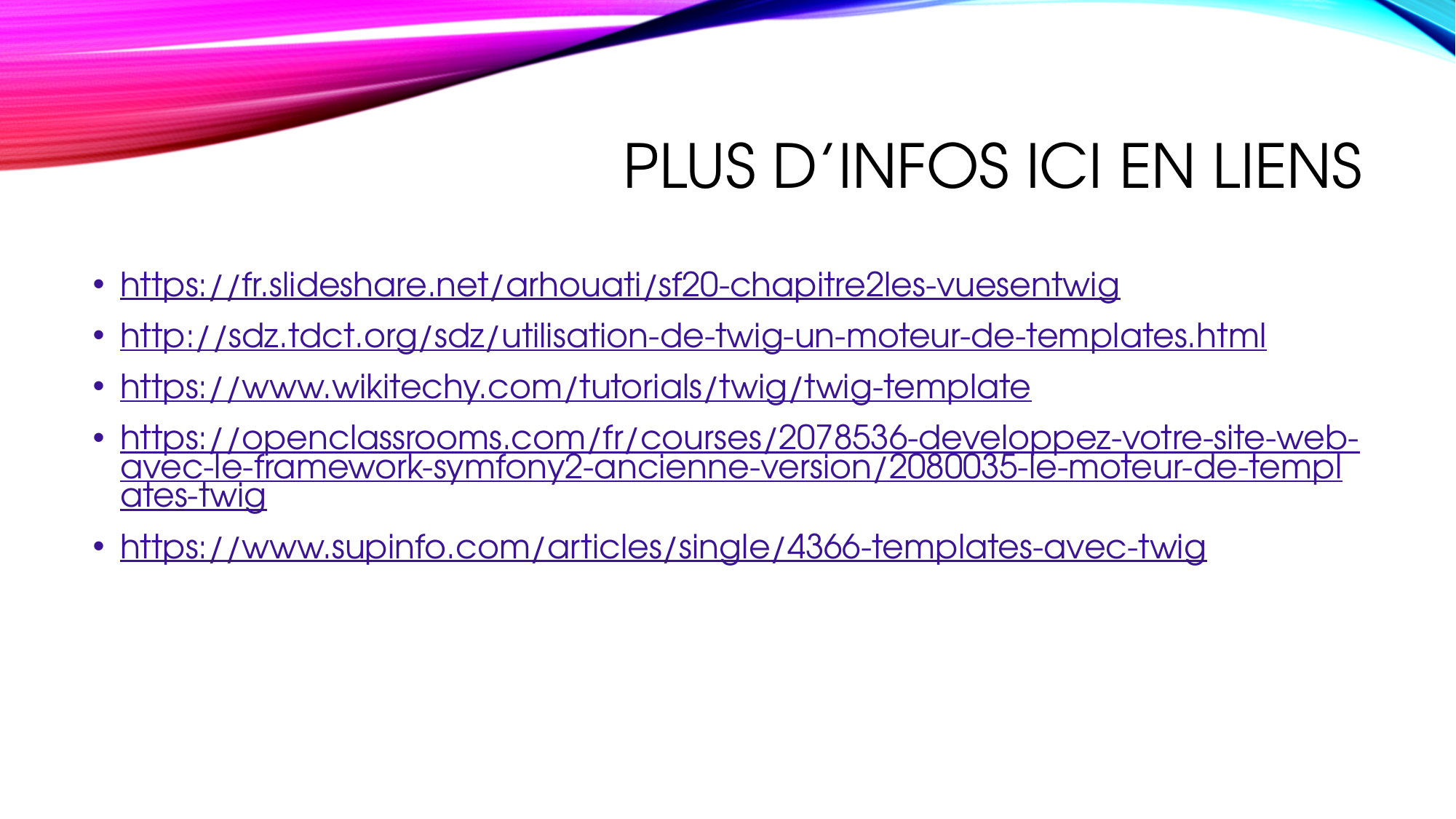

# Plus d’infos ici en liens
https://fr.slideshare.net/arhouati/sf20-chapitre2les-vuesentwig
http://sdz.tdct.org/sdz/utilisation-de-twig-un-moteur-de-templates.html
https://www.wikitechy.com/tutorials/twig/twig-template
https://openclassrooms.com/fr/courses/2078536-developpez-votre-site-web-avec-le-framework-symfony2-ancienne-version/2080035-le-moteur-de-templates-twig
https://www.supinfo.com/articles/single/4366-templates-avec-twig